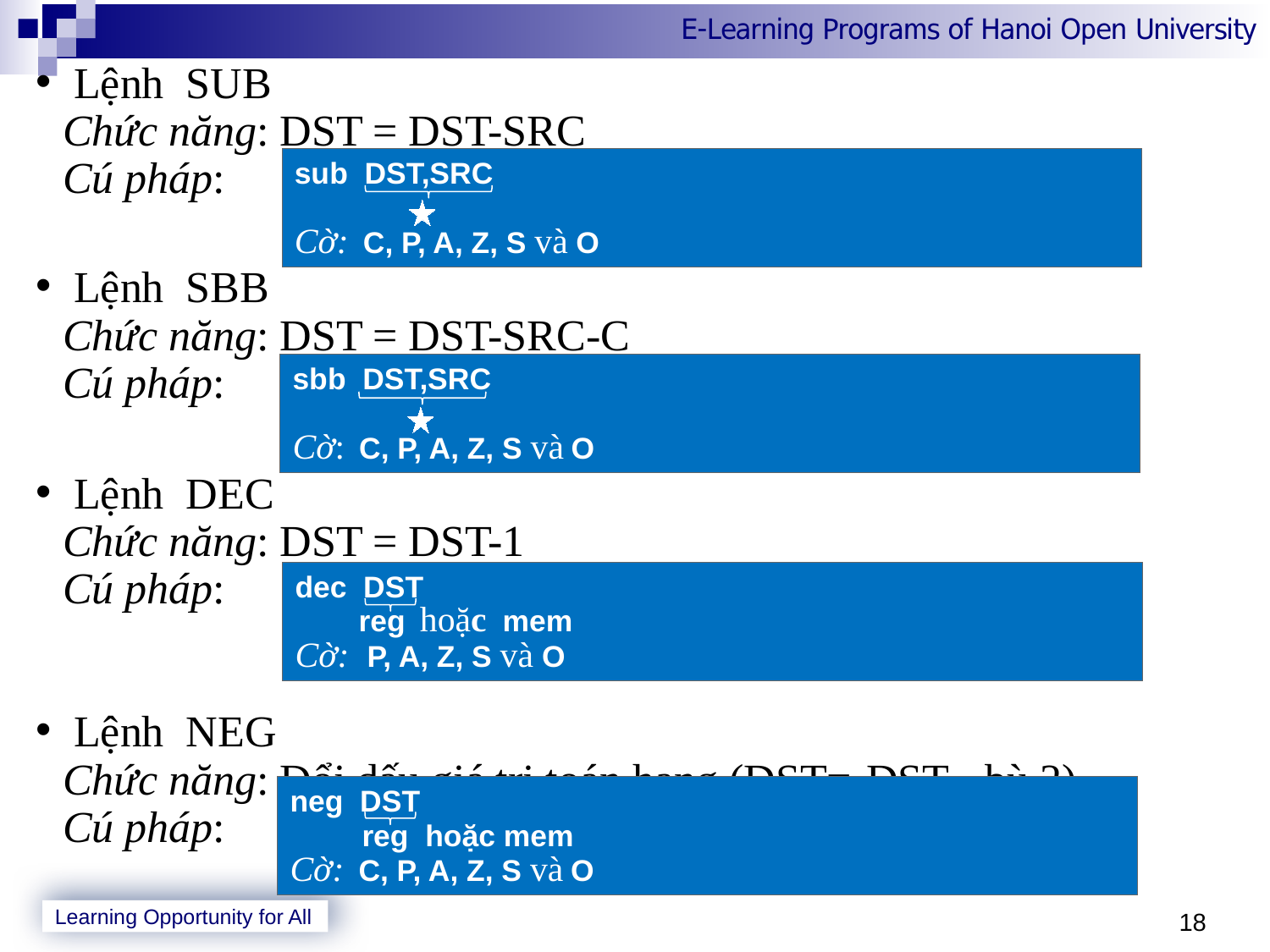

Lệnh  SUB
Chức năng: DST = DST-SRC
Cú pháp:

Lệnh  SBB
Chức năng: DST = DST-SRC-C
Cú pháp:

Lệnh  DEC
Chức năng: DST = DST-1
Cú pháp:

Lệnh  NEG
Chức năng: Đổi dấu giá trị toán hạng (DST=-DST - bù 2).
Cú pháp:

sub  DST,SRC

Cờ:  C, P, A, Z, S và O

sbb  DST,SRC

Cờ:  C, P, A, Z, S và O

dec  DST
	reg  hoặc  mem
Cờ:  P, A, Z, S và O

neg  DST
	reg  hoặc mem
Cờ:  C, P, A, Z, S và O

18